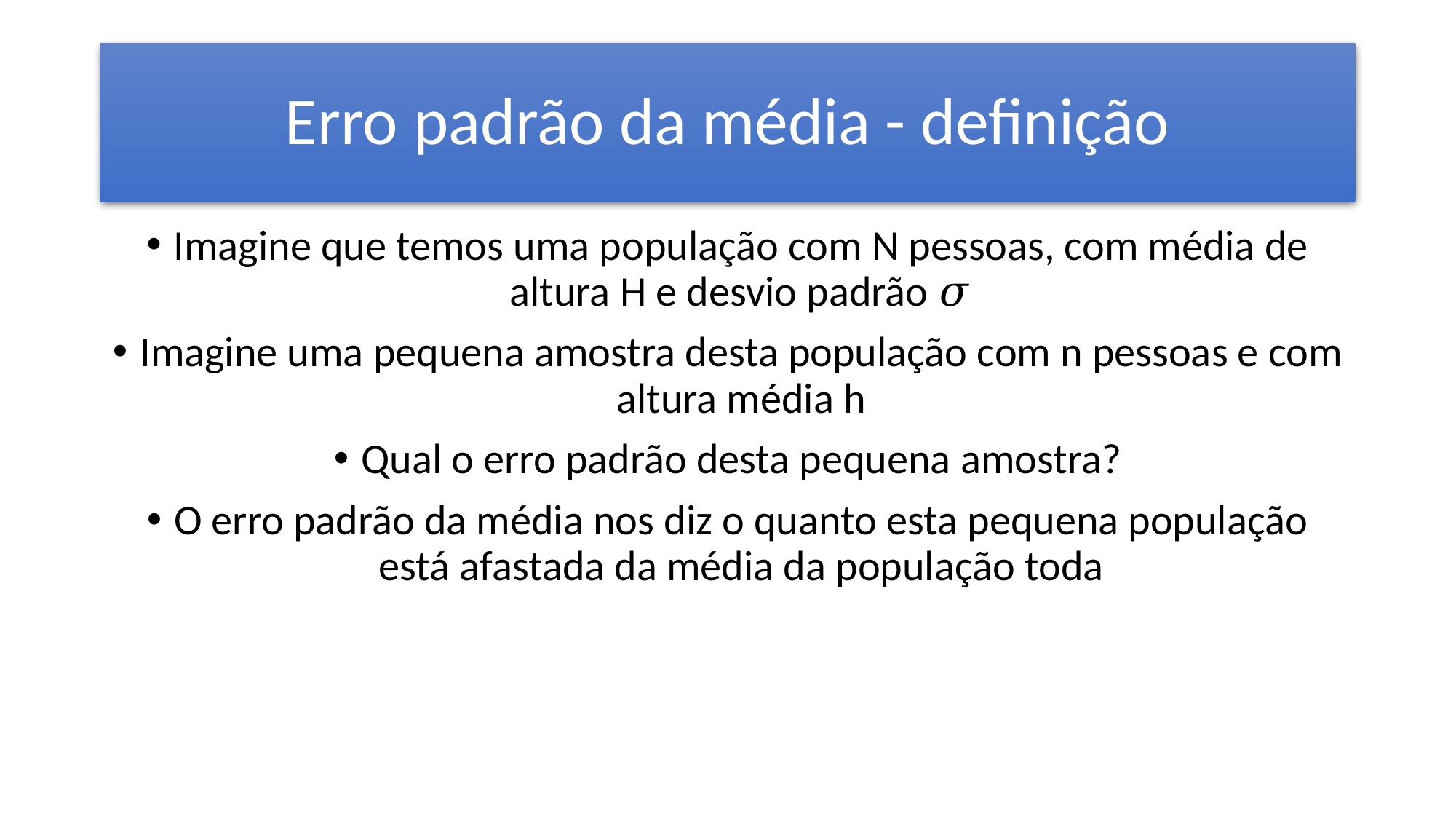

# Erro padrão da média - definição
Imagine que temos uma população com N pessoas, com média de altura H e desvio padrão 𝜎
Imagine uma pequena amostra desta população com n pessoas e com altura média h
Qual o erro padrão desta pequena amostra?
O erro padrão da média nos diz o quanto esta pequena população está afastada da média da população toda